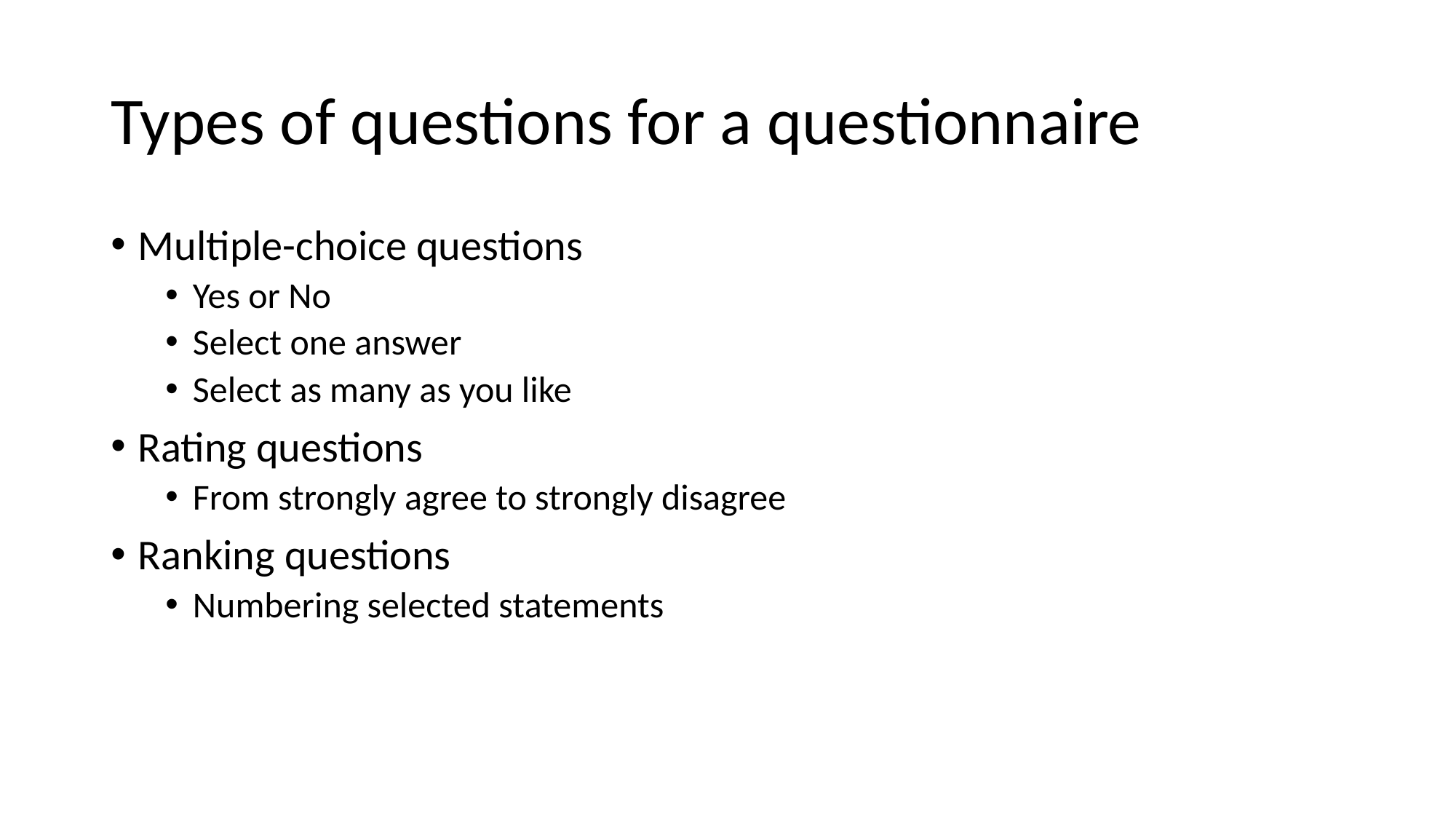

# Types of questions for a questionnaire
Multiple-choice questions
Yes or No
Select one answer
Select as many as you like
Rating questions
From strongly agree to strongly disagree
Ranking questions
Numbering selected statements